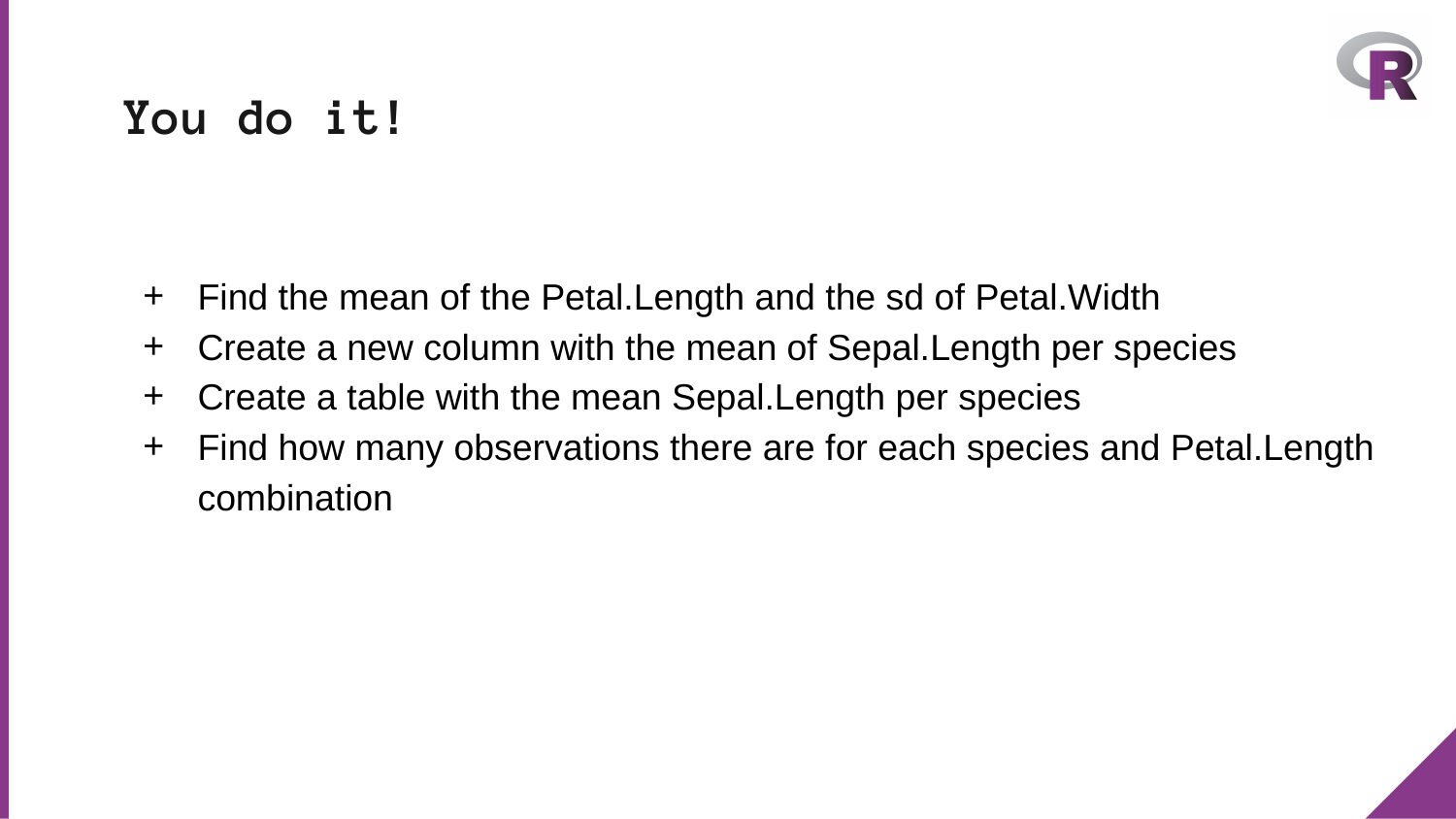

# You do it!

Find the mean of the Petal.Length and the sd of Petal.Width
Create a new column with the mean of Sepal.Length per species
Create a table with the mean Sepal.Length per species
Find how many observations there are for each species and Petal.Length combination